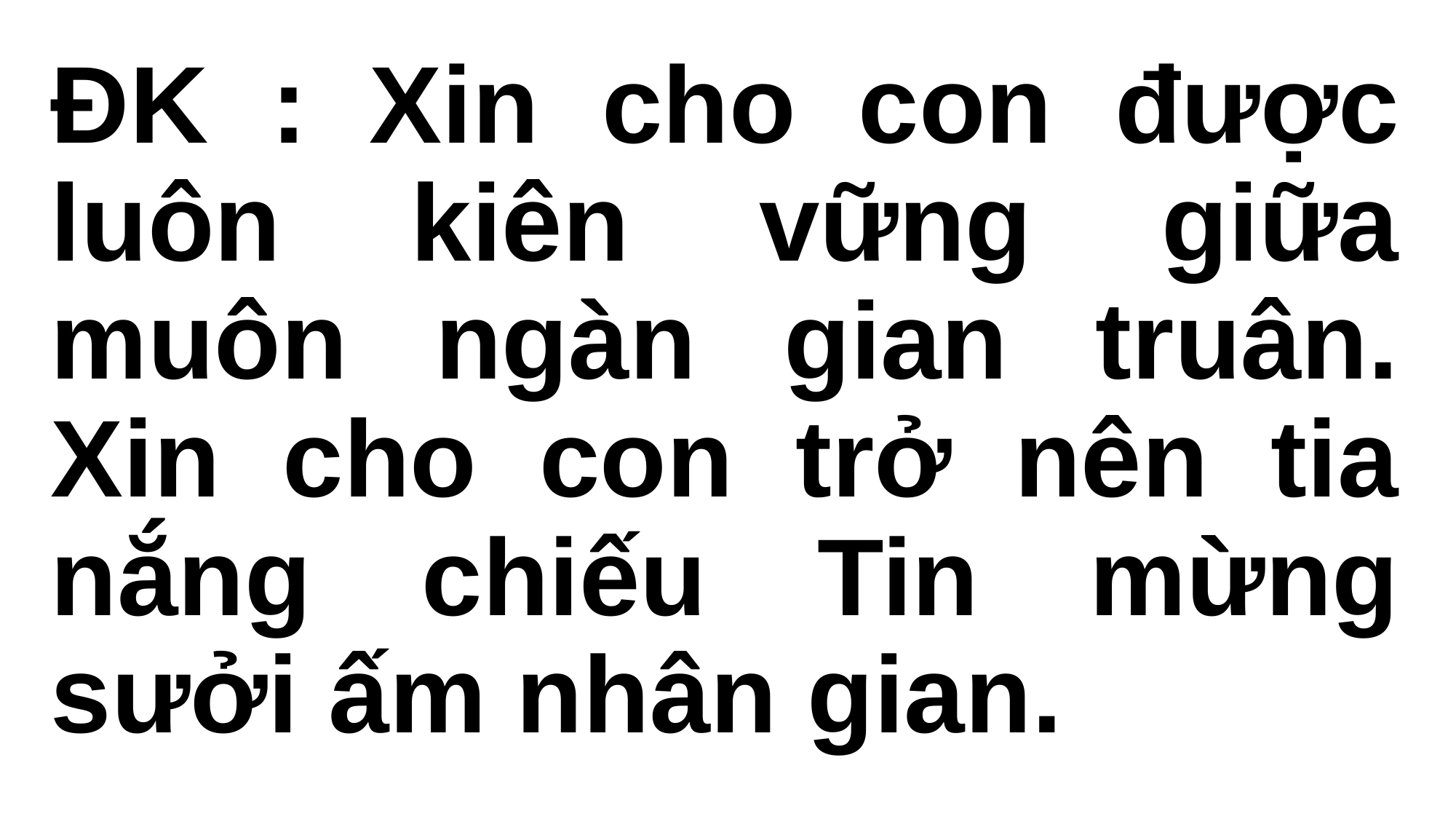

ĐK : Xin cho con được luôn kiên vững giữa muôn ngàn gian truân. Xin cho con trở nên tia nắng chiếu Tin mừng sưởi ấm nhân gian.
#